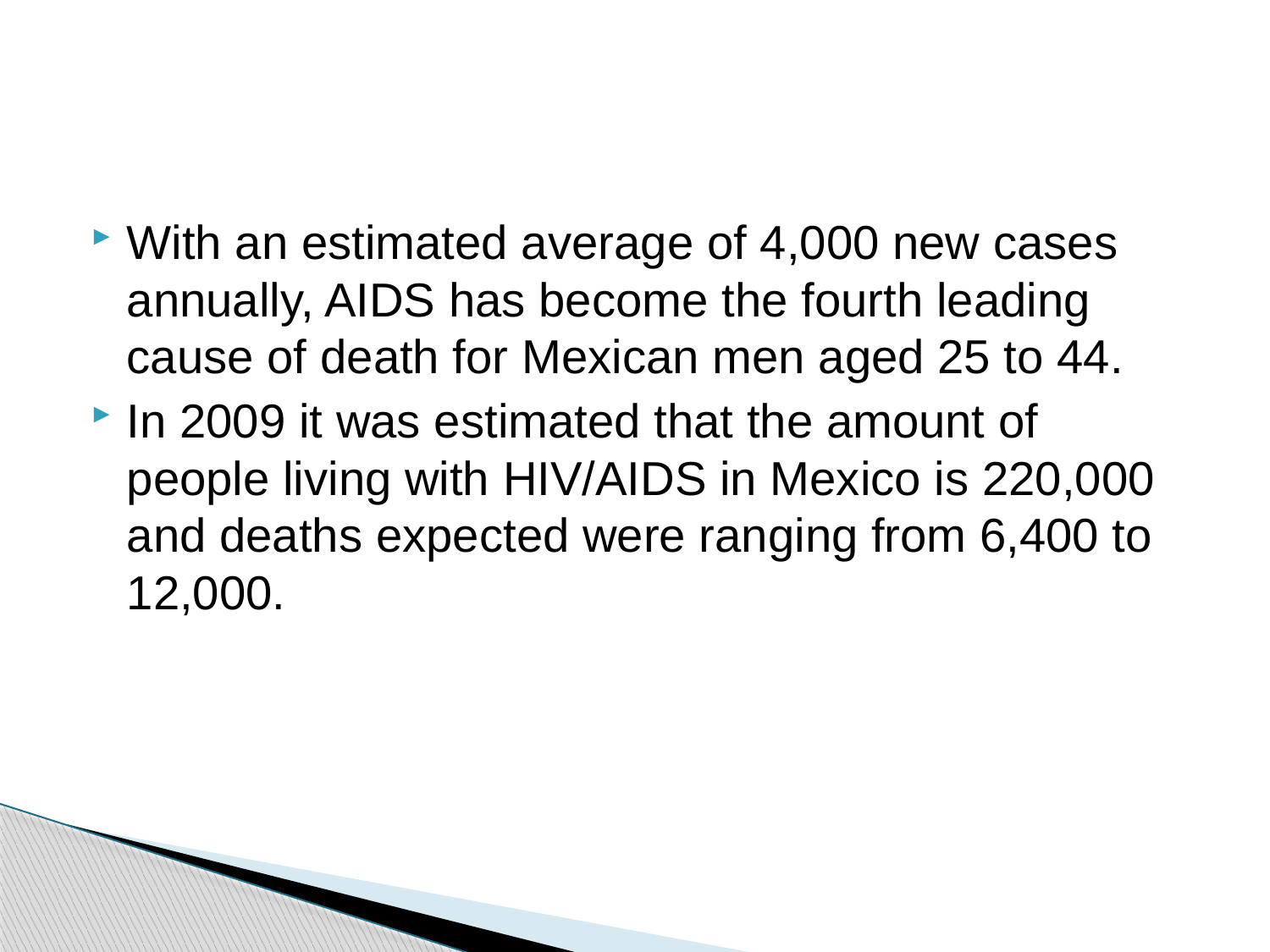

#
With an estimated average of 4,000 new cases annually, AIDS has become the fourth leading cause of death for Mexican men aged 25 to 44.
In 2009 it was estimated that the amount of people living with HIV/AIDS in Mexico is 220,000 and deaths expected were ranging from 6,400 to 12,000.